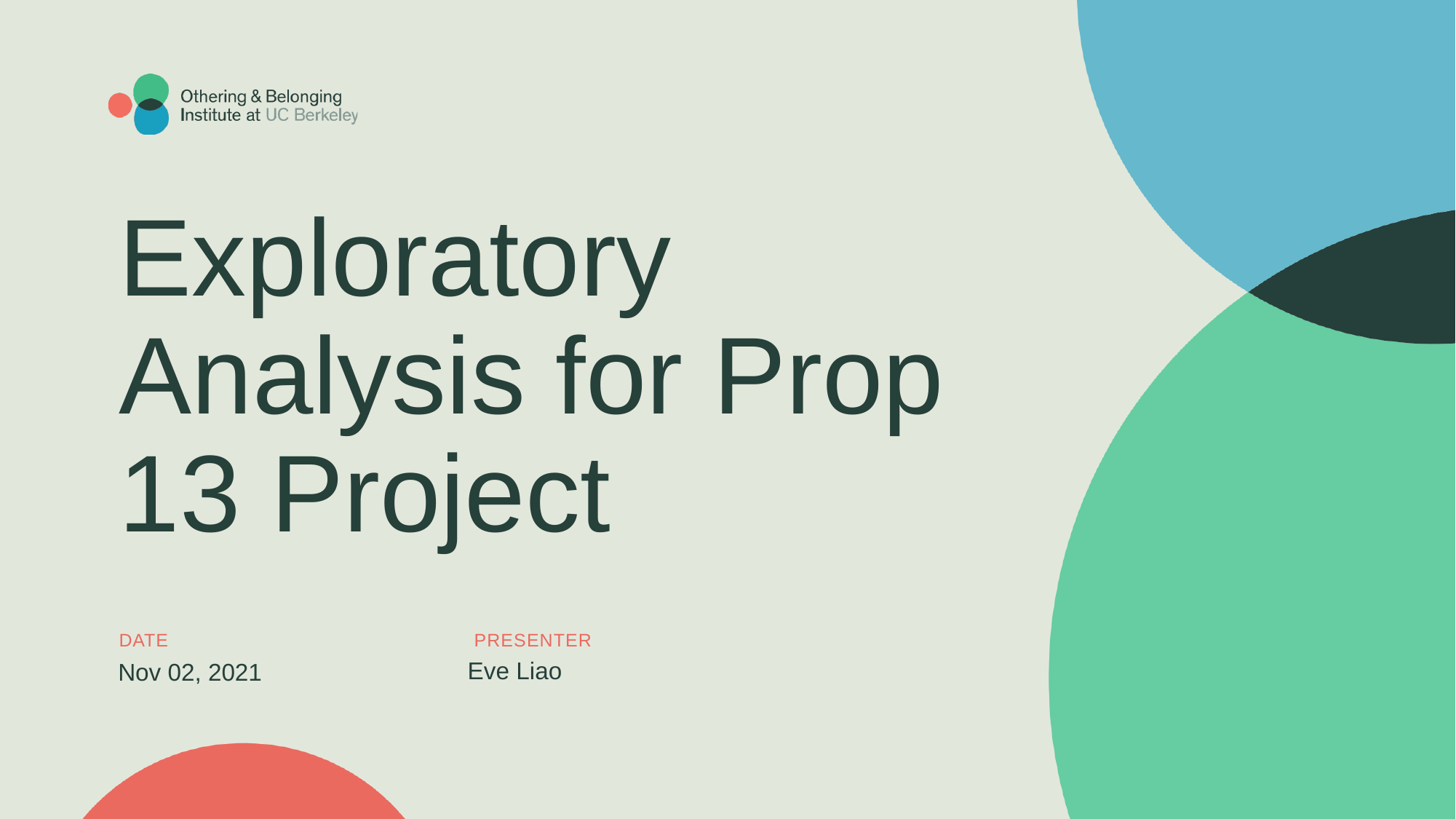

# Exploratory Analysis for Prop 13 Project
Eve Liao
Nov 02, 2021